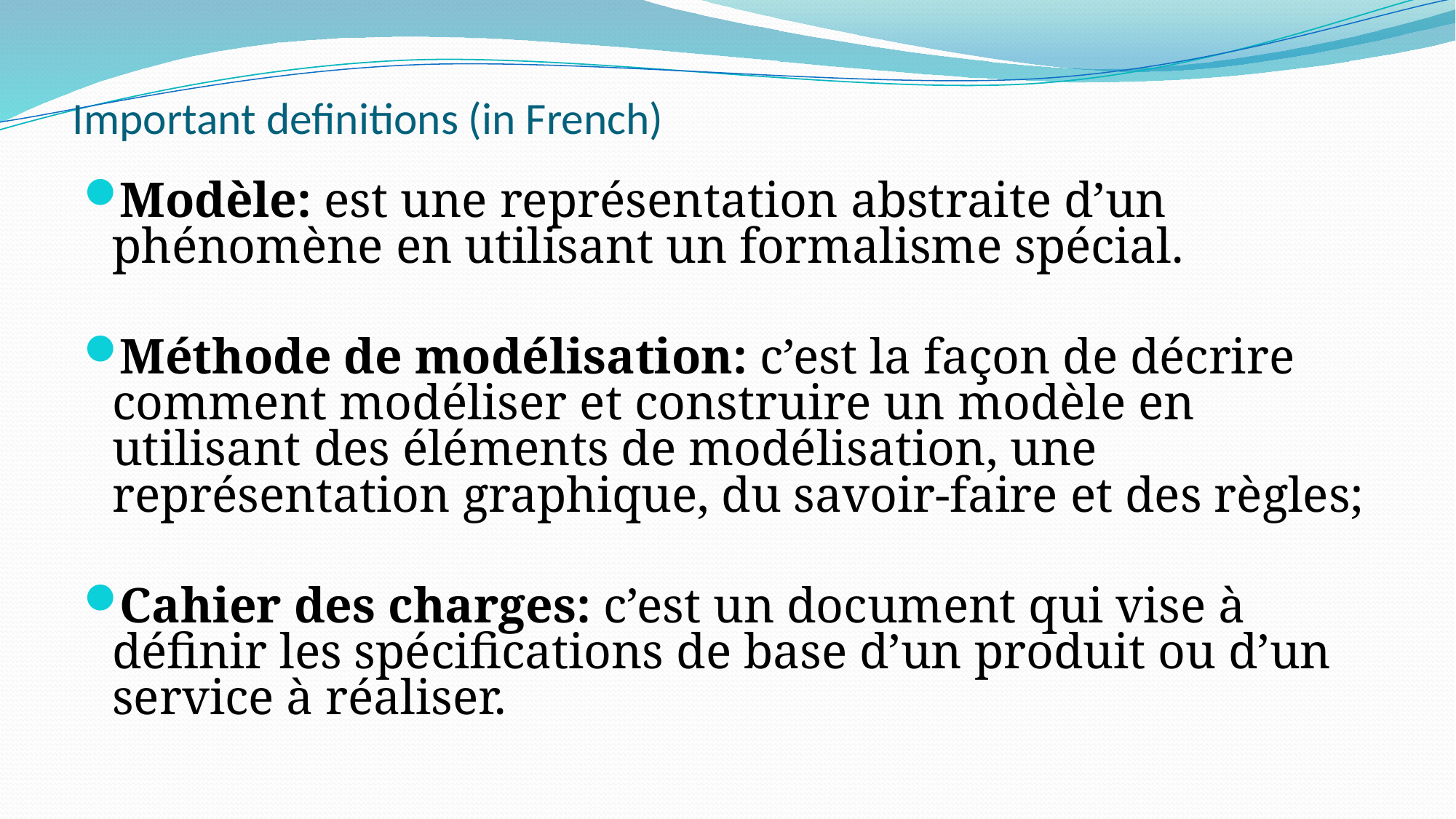

# Important definitions (in French)
Modèle: est une représentation abstraite d’un phénomène en utilisant un formalisme spécial.

Méthode de modélisation: c’est la façon de décrire comment modéliser et construire un modèle en utilisant des éléments de modélisation, une représentation graphique, du savoir-faire et des règles;

Cahier des charges: c’est un document qui vise à définir les spécifications de base d’un produit ou d’un service à réaliser.